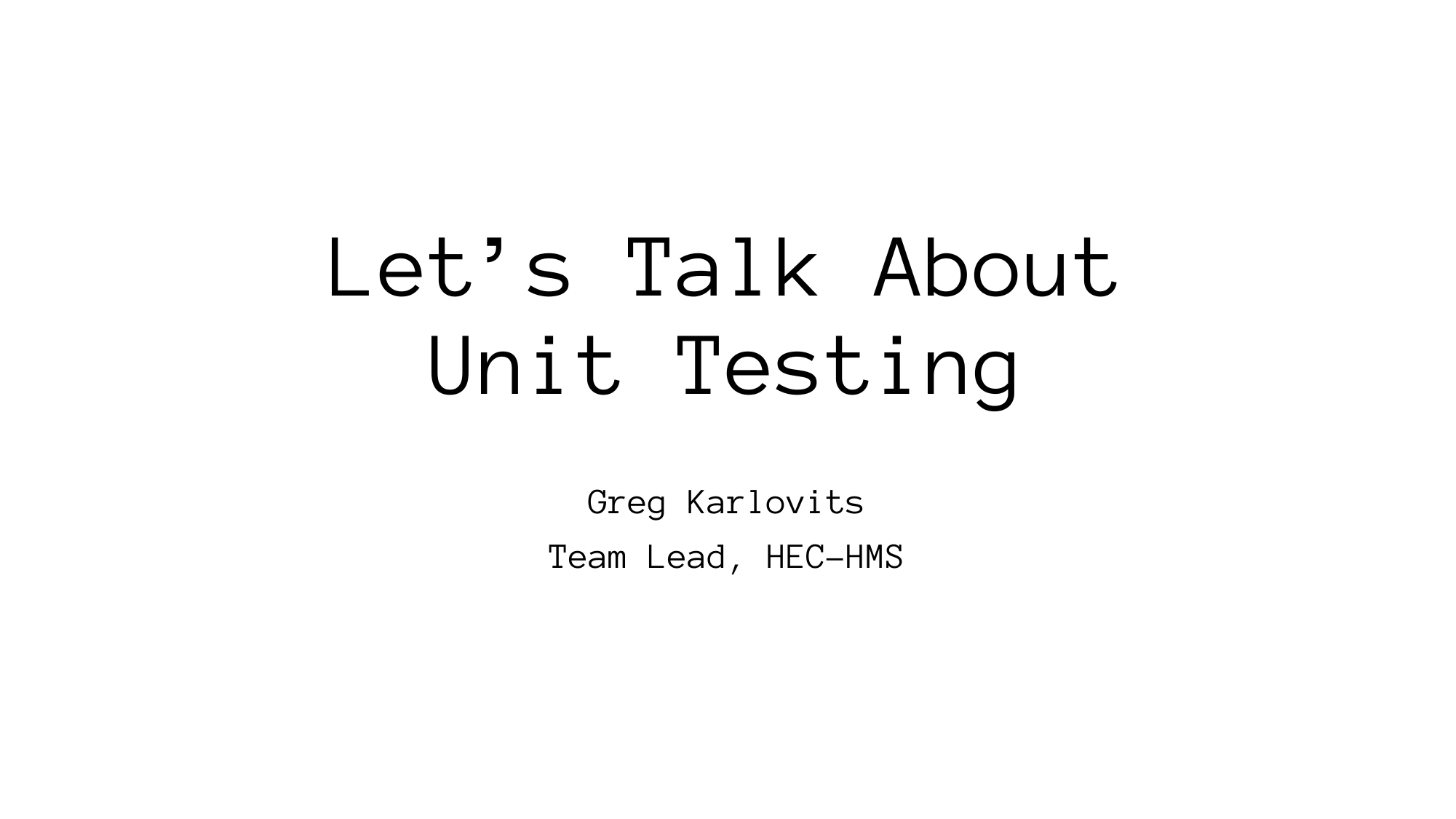

# Let’s Talk About Unit Testing
Greg Karlovits
Team Lead, HEC-HMS